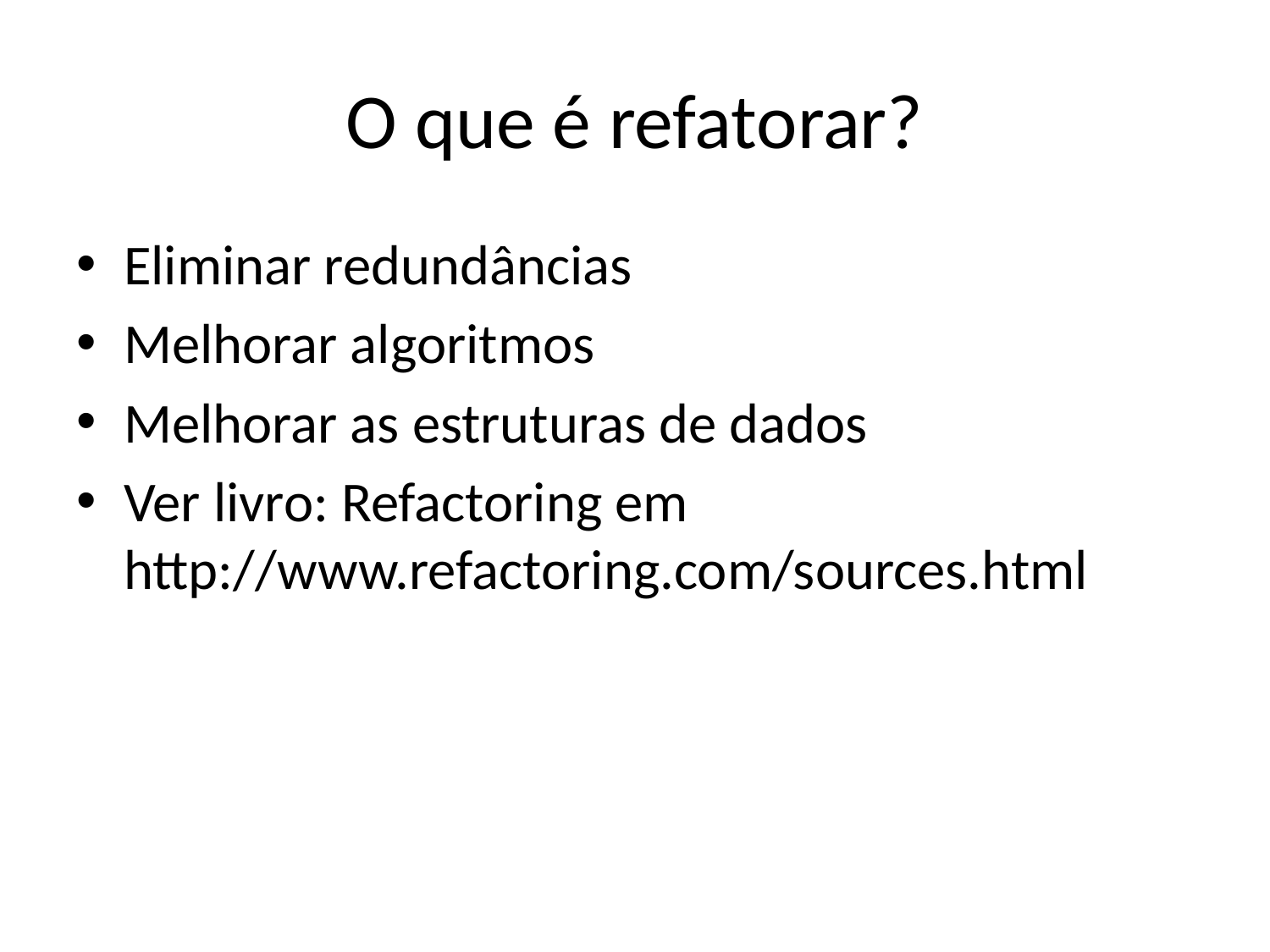

# O que é refatorar?
Eliminar redundâncias
Melhorar algoritmos
Melhorar as estruturas de dados
Ver livro: Refactoring em http://www.refactoring.com/sources.html